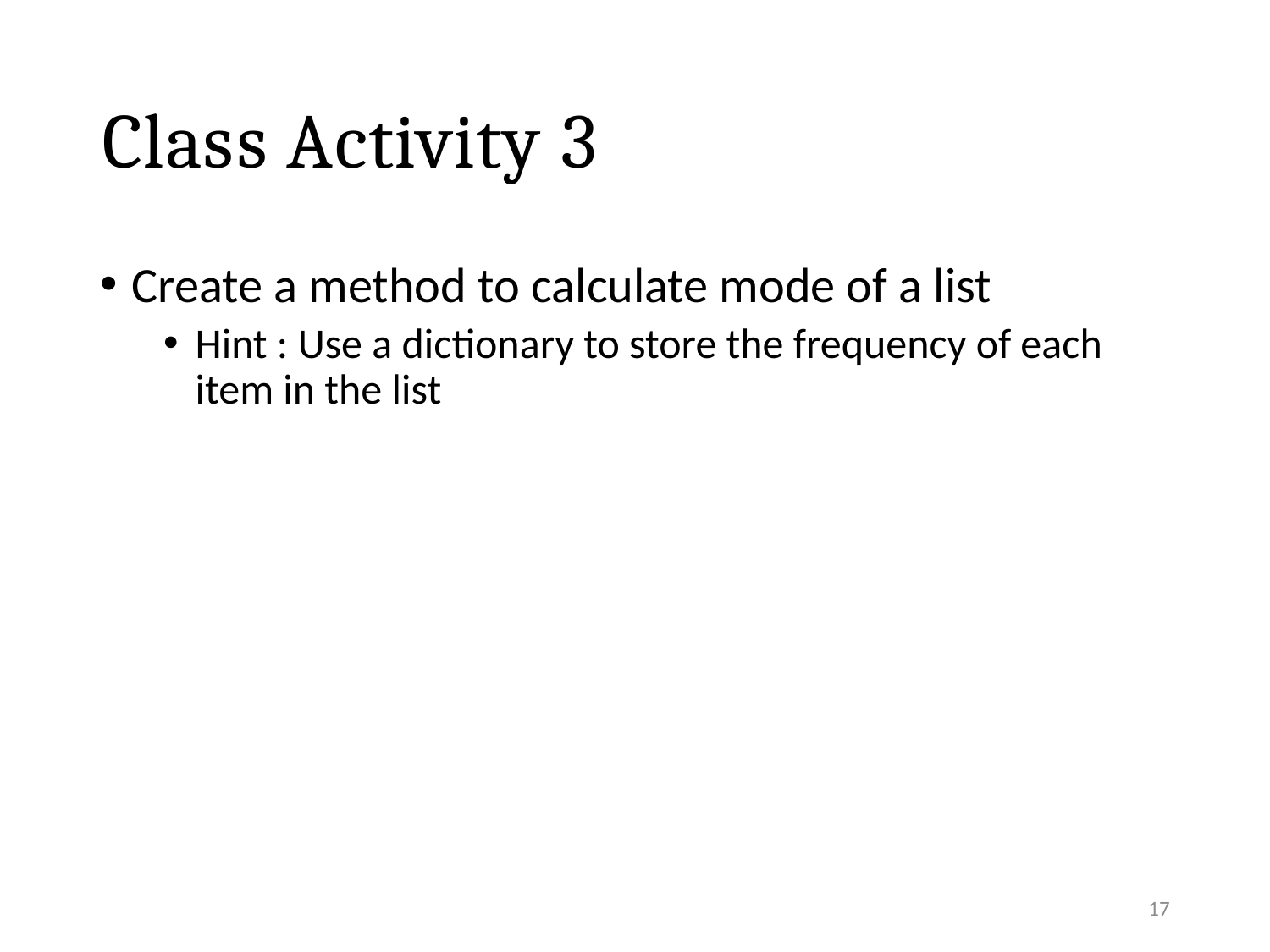

# Class Activity 3
Create a method to calculate mode of a list
Hint : Use a dictionary to store the frequency of each item in the list
17